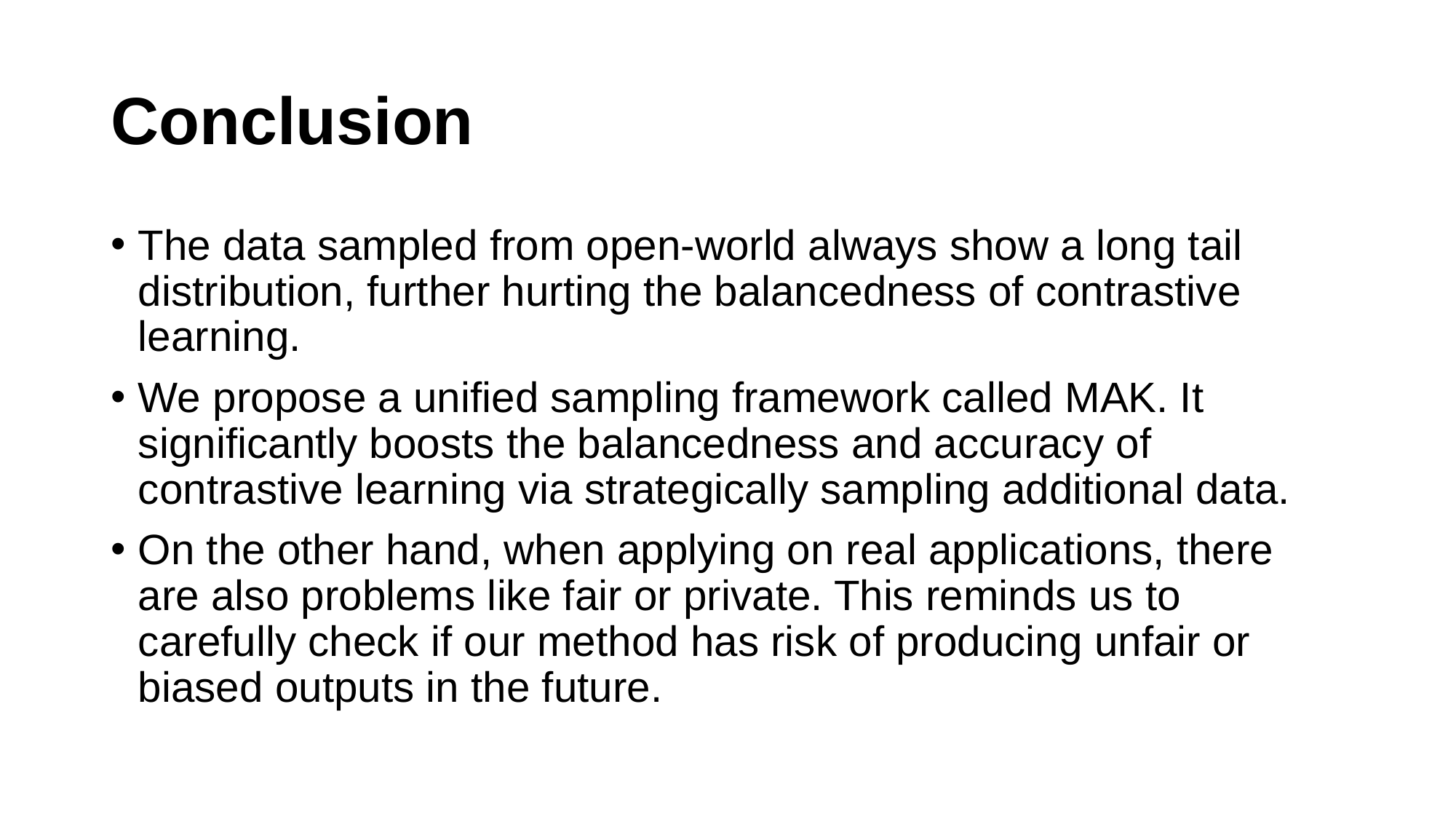

# Conclusion
The data sampled from open-world always show a long tail distribution, further hurting the balancedness of contrastive learning.
We propose a unified sampling framework called MAK. It significantly boosts the balancedness and accuracy of contrastive learning via strategically sampling additional data.
On the other hand, when applying on real applications, there are also problems like fair or private. This reminds us to carefully check if our method has risk of producing unfair or biased outputs in the future.